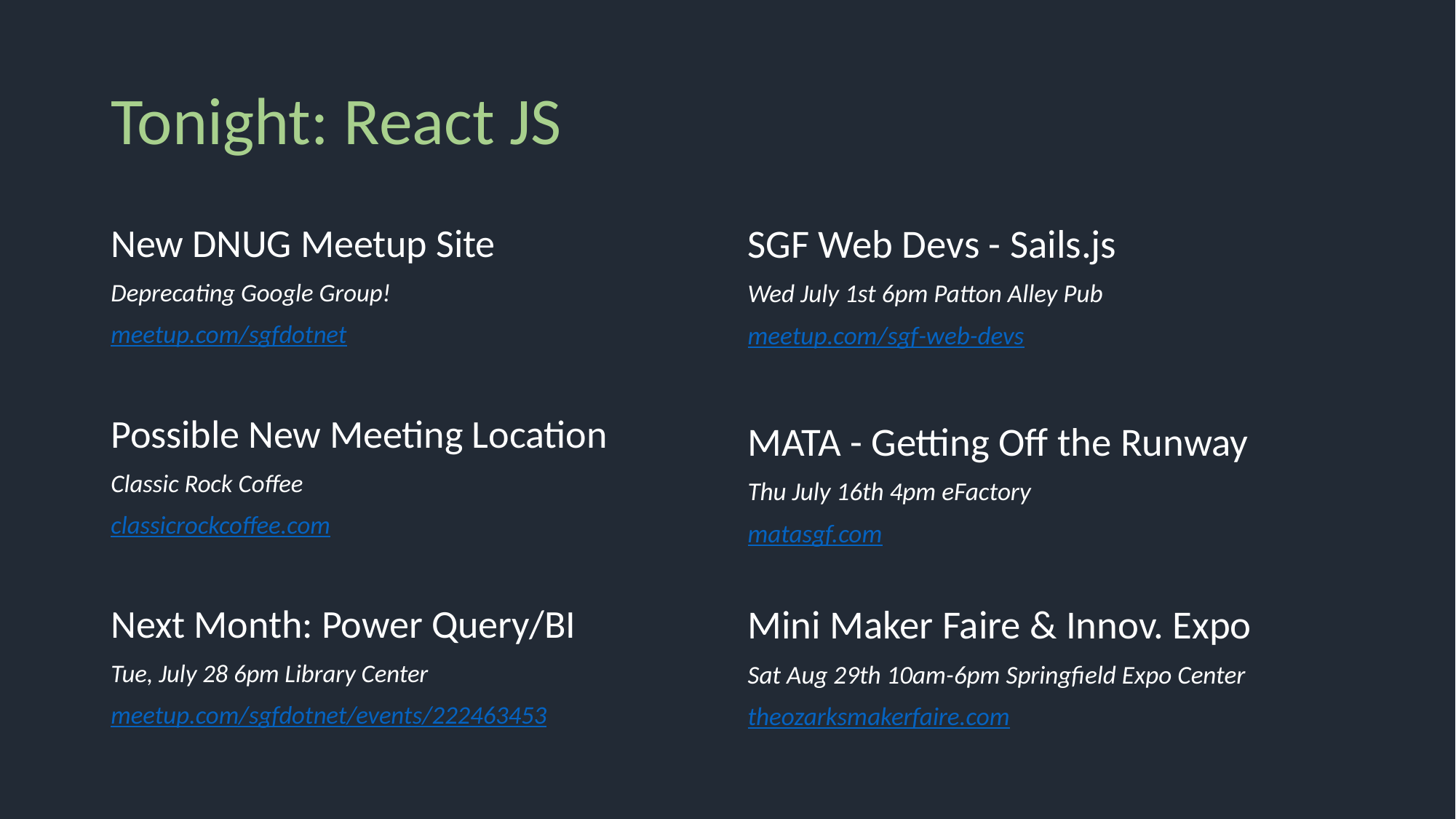

# Tonight: React JS
New DNUG Meetup Site
Deprecating Google Group!
meetup.com/sgfdotnet

Possible New Meeting Location
Classic Rock Coffee
classicrockcoffee.com

Next Month: Power Query/BI
Tue, July 28 6pm Library Center
meetup.com/sgfdotnet/events/222463453

SGF Web Devs - Sails.js
Wed July 1st 6pm Patton Alley Pub
meetup.com/sgf-web-devs

MATA - Getting Off the Runway
Thu July 16th 4pm eFactory
matasgf.com

Mini Maker Faire & Innov. Expo
Sat Aug 29th 10am-6pm Springfield Expo Center
theozarksmakerfaire.com